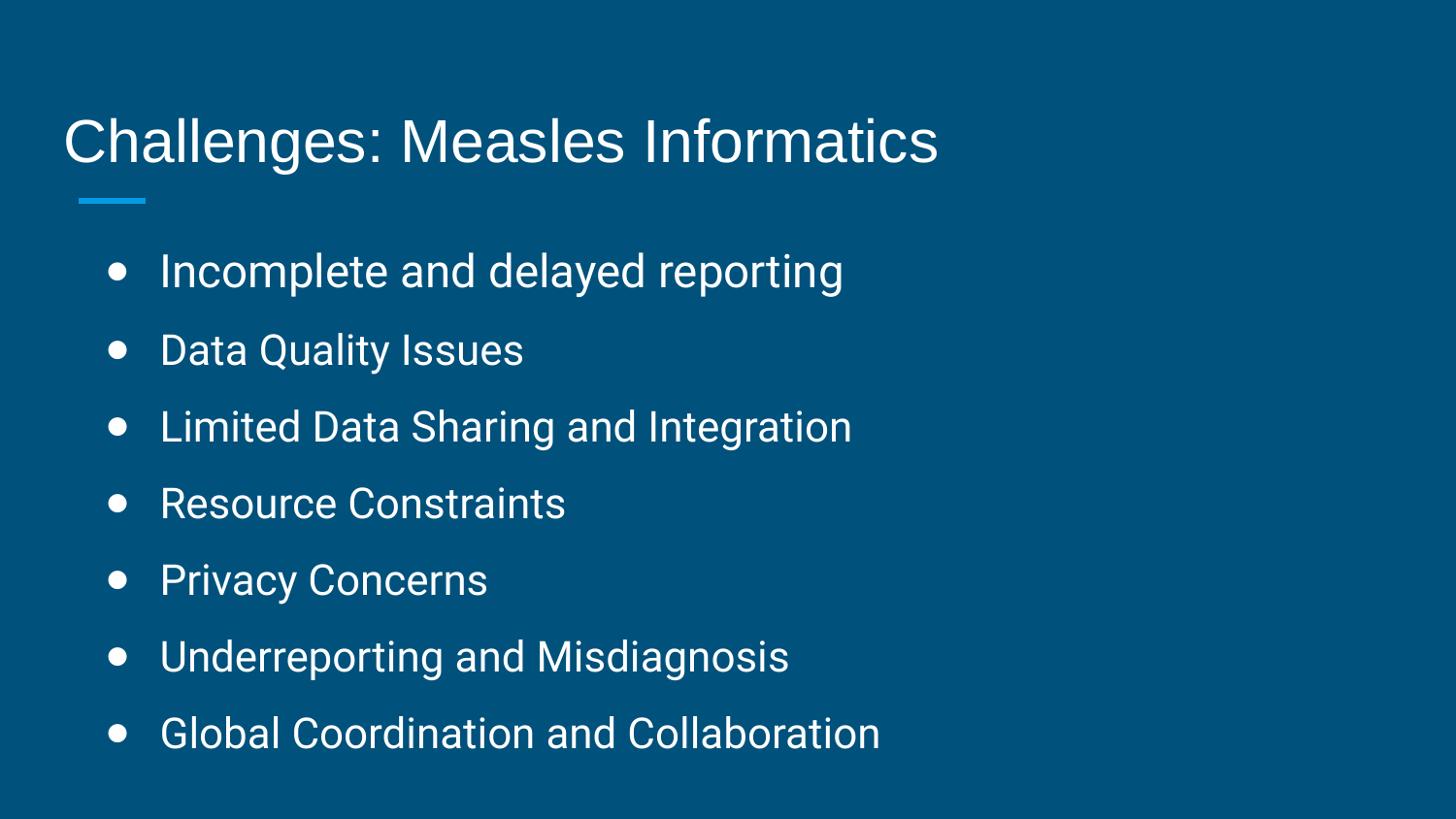

# Challenges: Measles Informatics
Incomplete and delayed reporting
Data Quality Issues
Limited Data Sharing and Integration
Resource Constraints
Privacy Concerns
Underreporting and Misdiagnosis
Global Coordination and Collaboration